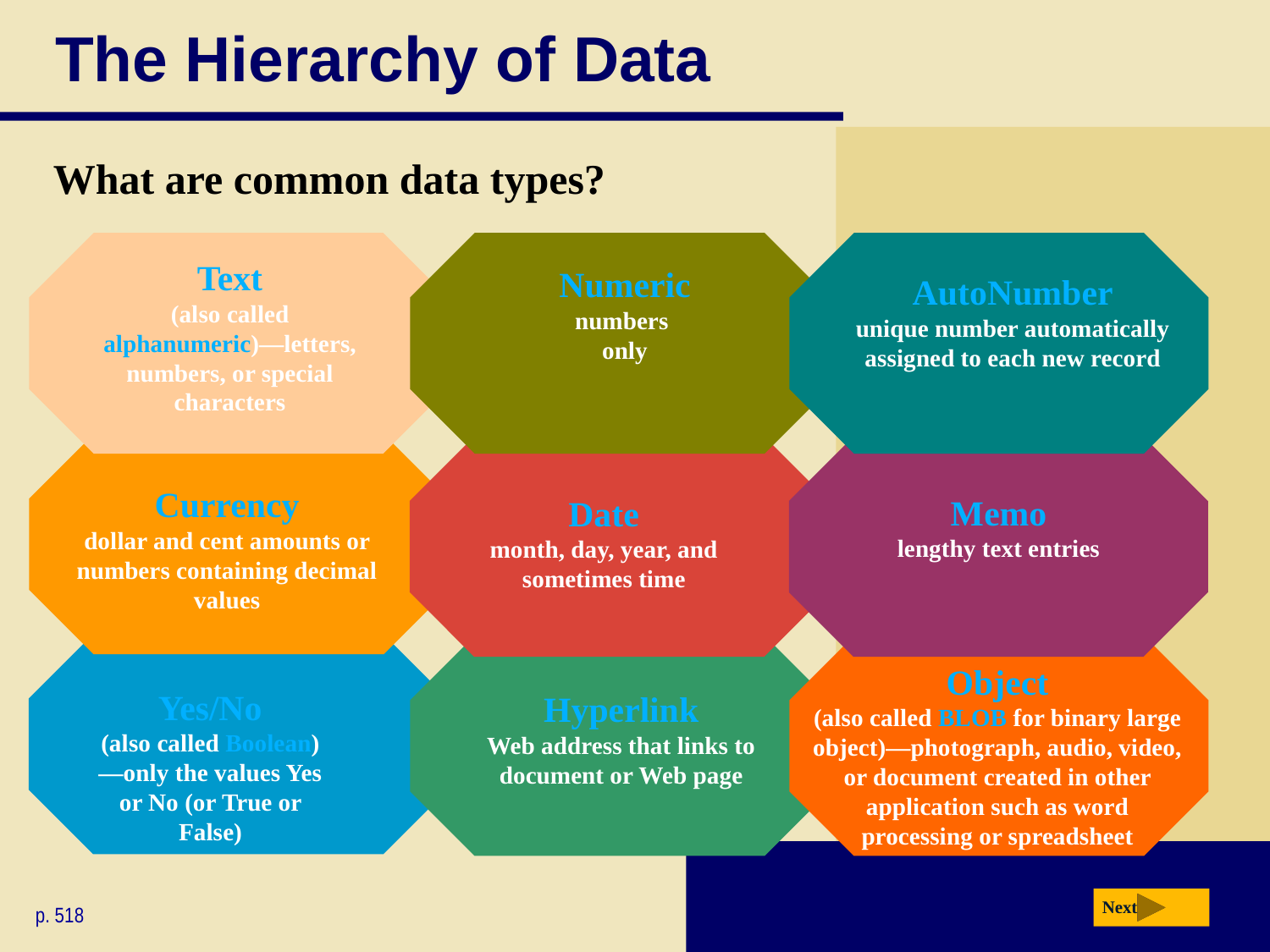

# The Hierarchy of Data
What are common data types?
Text
(also called alphanumeric)—letters, numbers, or special characters

Numeric
numbers
only

AutoNumber
unique number automatically assigned to each new record

Currency
dollar and cent amounts or numbers containing decimal values

Date
month, day, year, and sometimes time

Memo
lengthy text entries
Object
(also called BLOB for binary large object)—photograph, audio, video, or document created in other application such as word processing or spreadsheet

Yes/No
(also called Boolean)—only the values Yes or No (or True or False)

Hyperlink
Web address that links to document or Web page

Next
p. 518